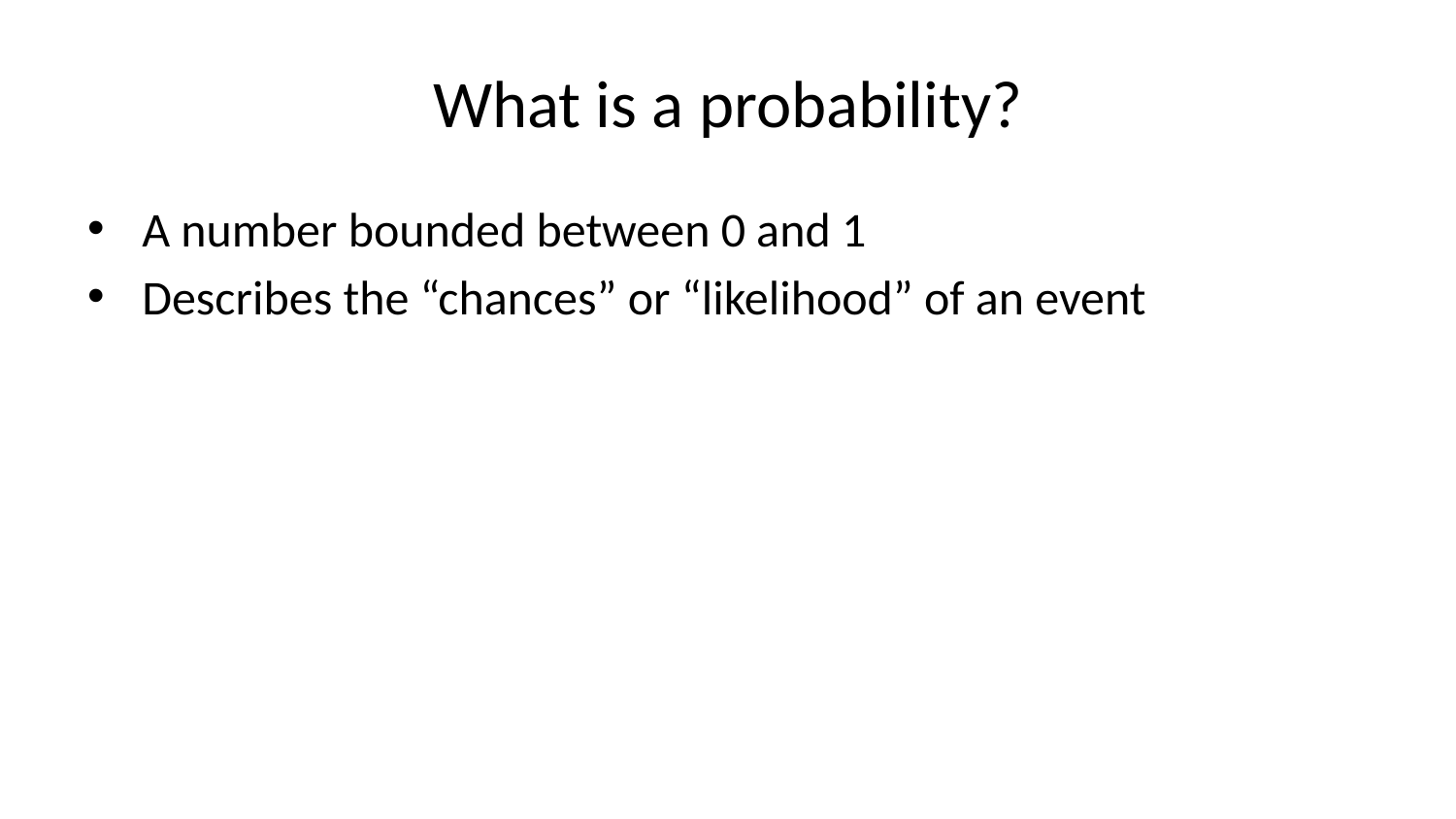

# What is a probability?
A number bounded between 0 and 1
Describes the “chances” or “likelihood” of an event